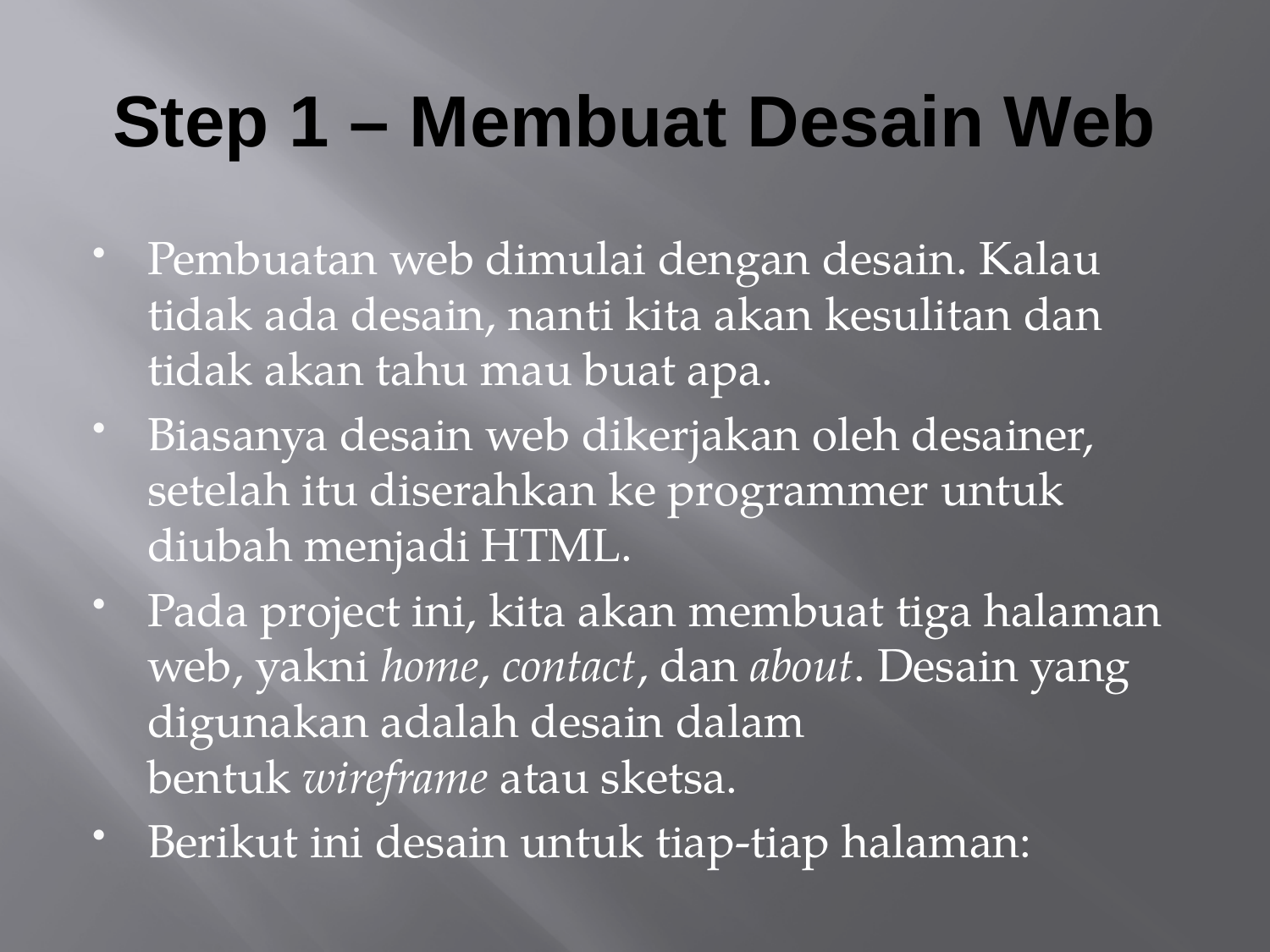

# Step 1 – Membuat Desain Web
Pembuatan web dimulai dengan desain. Kalau tidak ada desain, nanti kita akan kesulitan dan tidak akan tahu mau buat apa.
Biasanya desain web dikerjakan oleh desainer, setelah itu diserahkan ke programmer untuk diubah menjadi HTML.
Pada project ini, kita akan membuat tiga halaman web, yakni home, contact, dan about. Desain yang digunakan adalah desain dalam bentuk wireframe atau sketsa.
Berikut ini desain untuk tiap-tiap halaman: